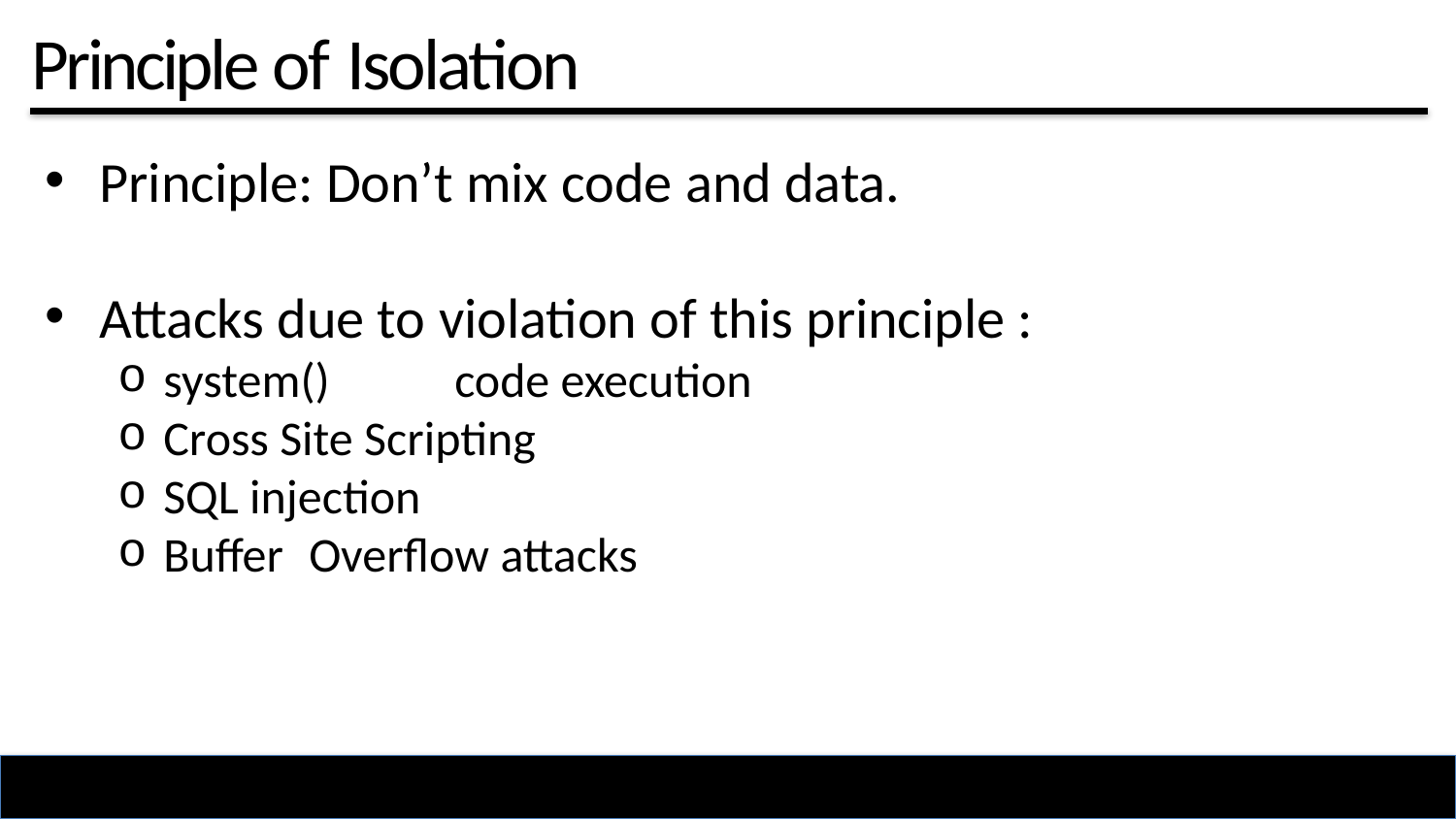

# Principle of Isolation
Principle: Don’t mix code and data.

Attacks due to violation of this principle :
system()	code execution
Cross Site Scripting
SQL injection
Buffer	Overflow attacks